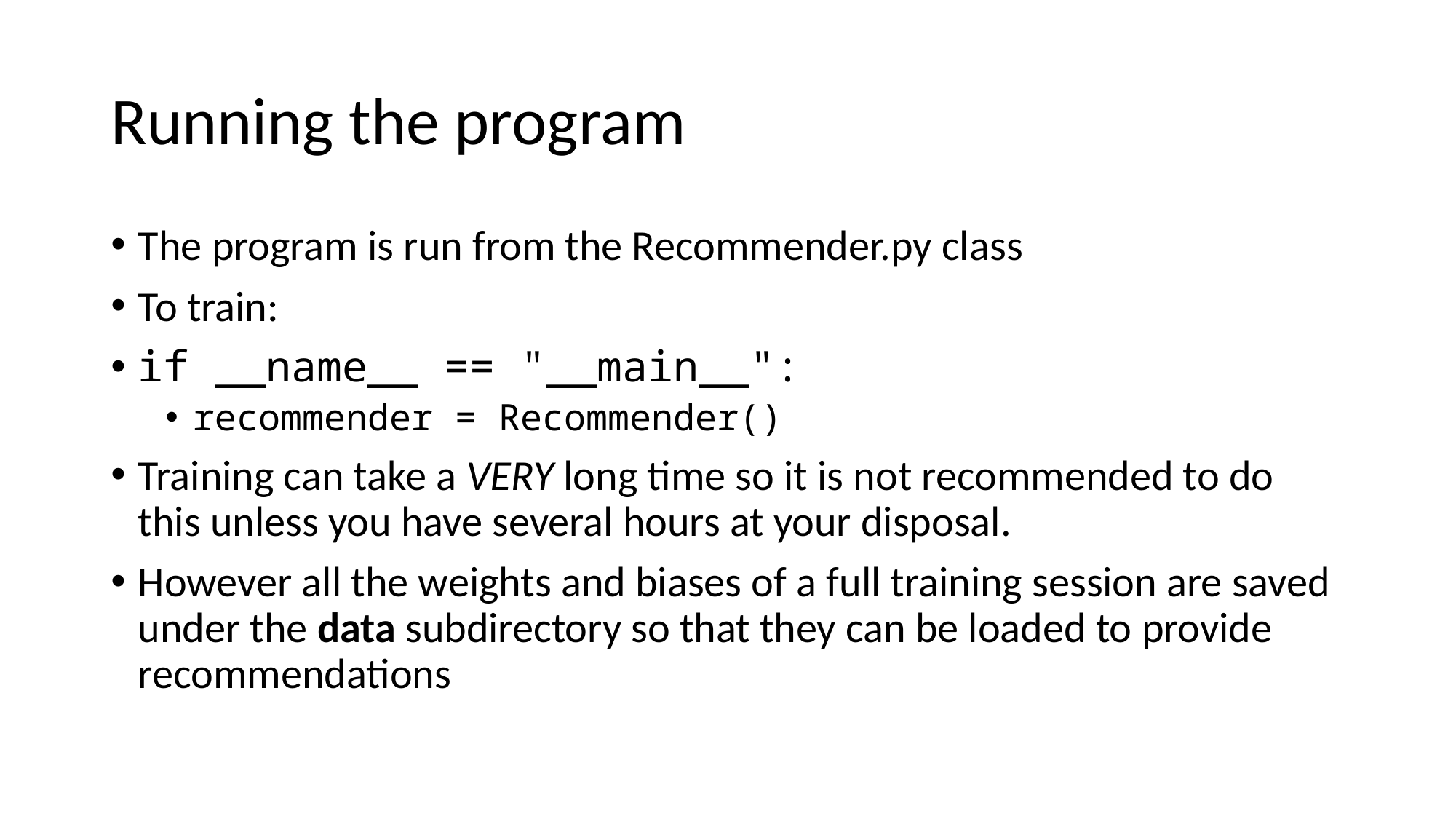

# Running the program
The program is run from the Recommender.py class
To train:
if __name__ == "__main__":
recommender = Recommender()
Training can take a VERY long time so it is not recommended to do this unless you have several hours at your disposal.
However all the weights and biases of a full training session are saved under the data subdirectory so that they can be loaded to provide recommendations